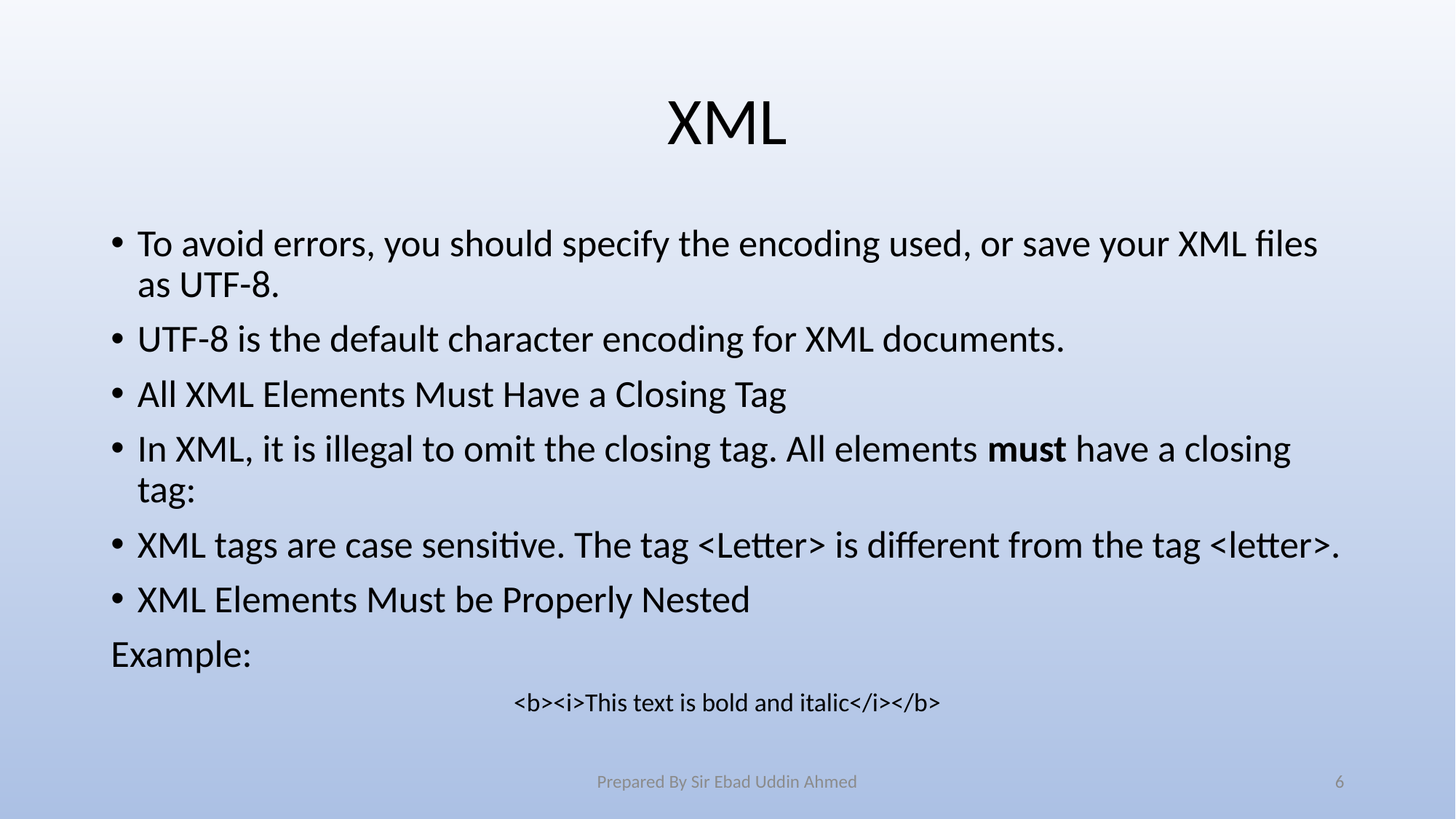

# XML
To avoid errors, you should specify the encoding used, or save your XML files as UTF-8.
UTF-8 is the default character encoding for XML documents.
All XML Elements Must Have a Closing Tag
In XML, it is illegal to omit the closing tag. All elements must have a closing tag:
XML tags are case sensitive. The tag <Letter> is different from the tag <letter>.
XML Elements Must be Properly Nested
Example:
<b><i>This text is bold and italic</i></b>

Prepared By Sir Ebad Uddin Ahmed
6